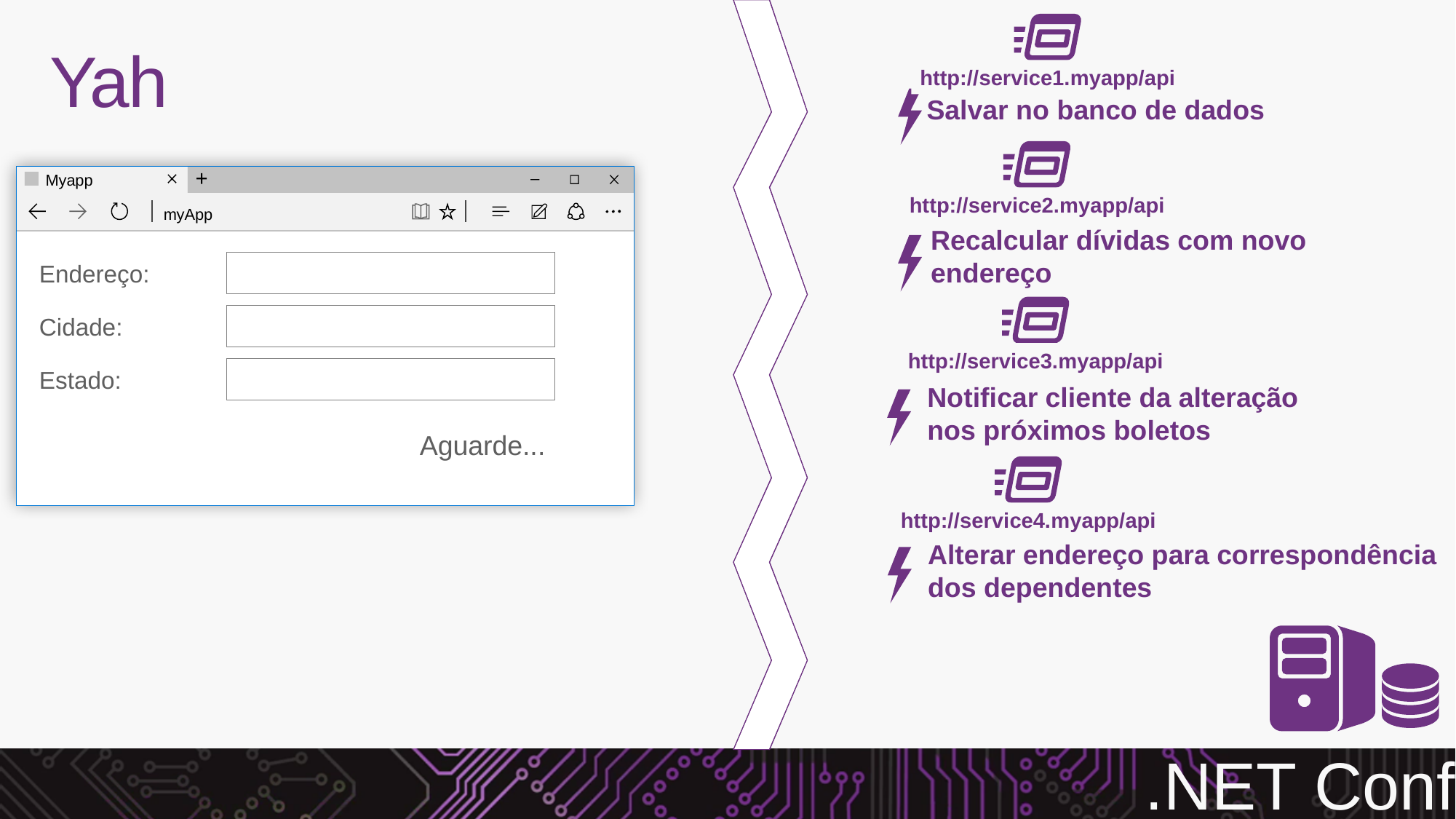

# Yah
http://service1.myapp/api

Salvar no banco de dados

Myapp

myApp

http://service2.myapp/api
Recalcular dívidas com novo endereço

Endereço:

Cidade:
http://service3.myapp/api

Estado:
Notificar cliente da alteração nos próximos boletos

Aguarde...

http://service4.myapp/api
Alterar endereço para correspondência dos dependentes